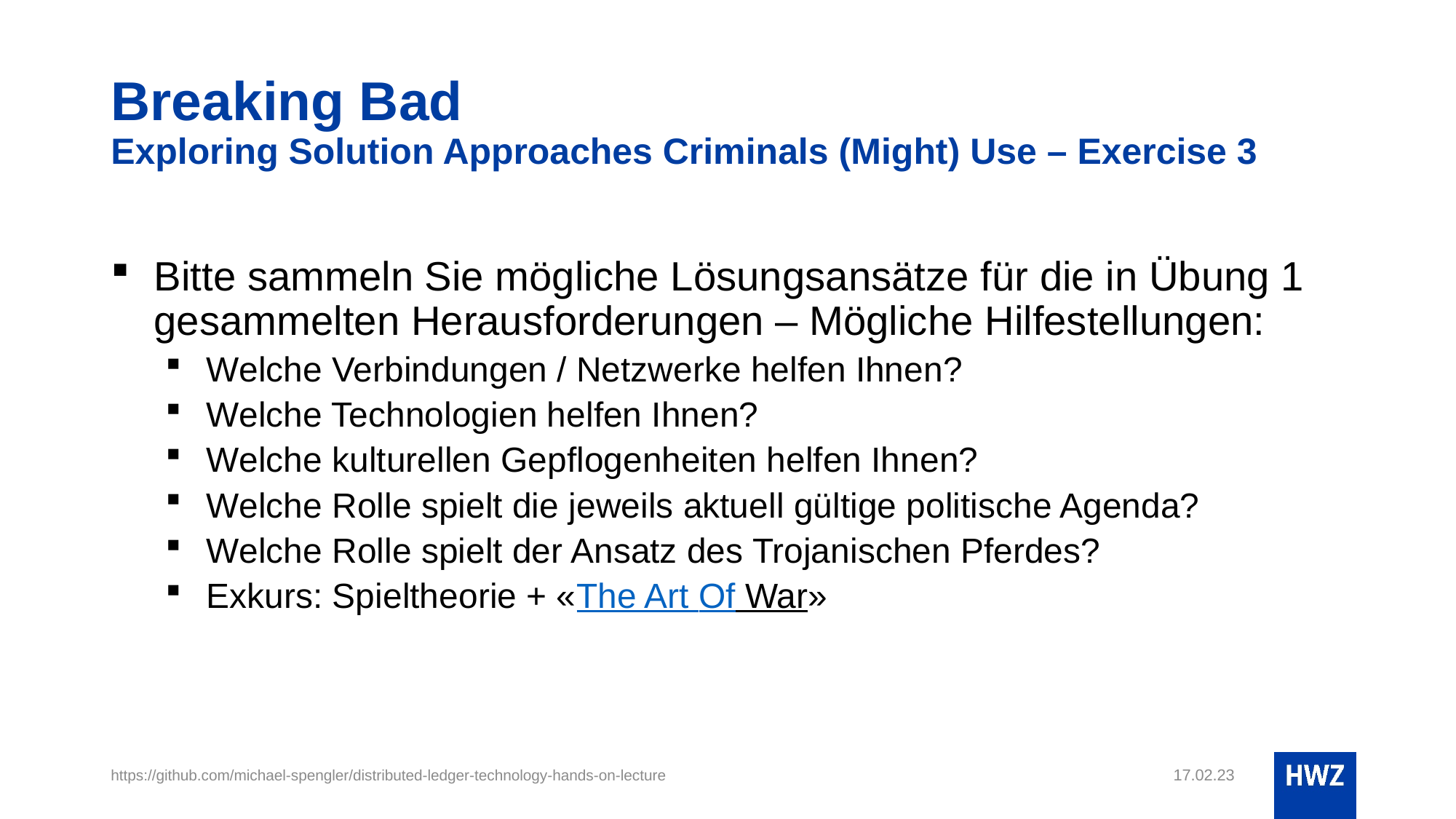

# Breaking Bad Exploring Solution Approaches Criminals (Might) Use – Exercise 3
Bitte sammeln Sie mögliche Lösungsansätze für die in Übung 1 gesammelten Herausforderungen – Mögliche Hilfestellungen:
Welche Verbindungen / Netzwerke helfen Ihnen?
Welche Technologien helfen Ihnen?
Welche kulturellen Gepflogenheiten helfen Ihnen?
Welche Rolle spielt die jeweils aktuell gültige politische Agenda?
Welche Rolle spielt der Ansatz des Trojanischen Pferdes?
Exkurs: Spieltheorie + «The Art Of War»

https://github.com/michael-spengler/distributed-ledger-technology-hands-on-lecture
17.02.23